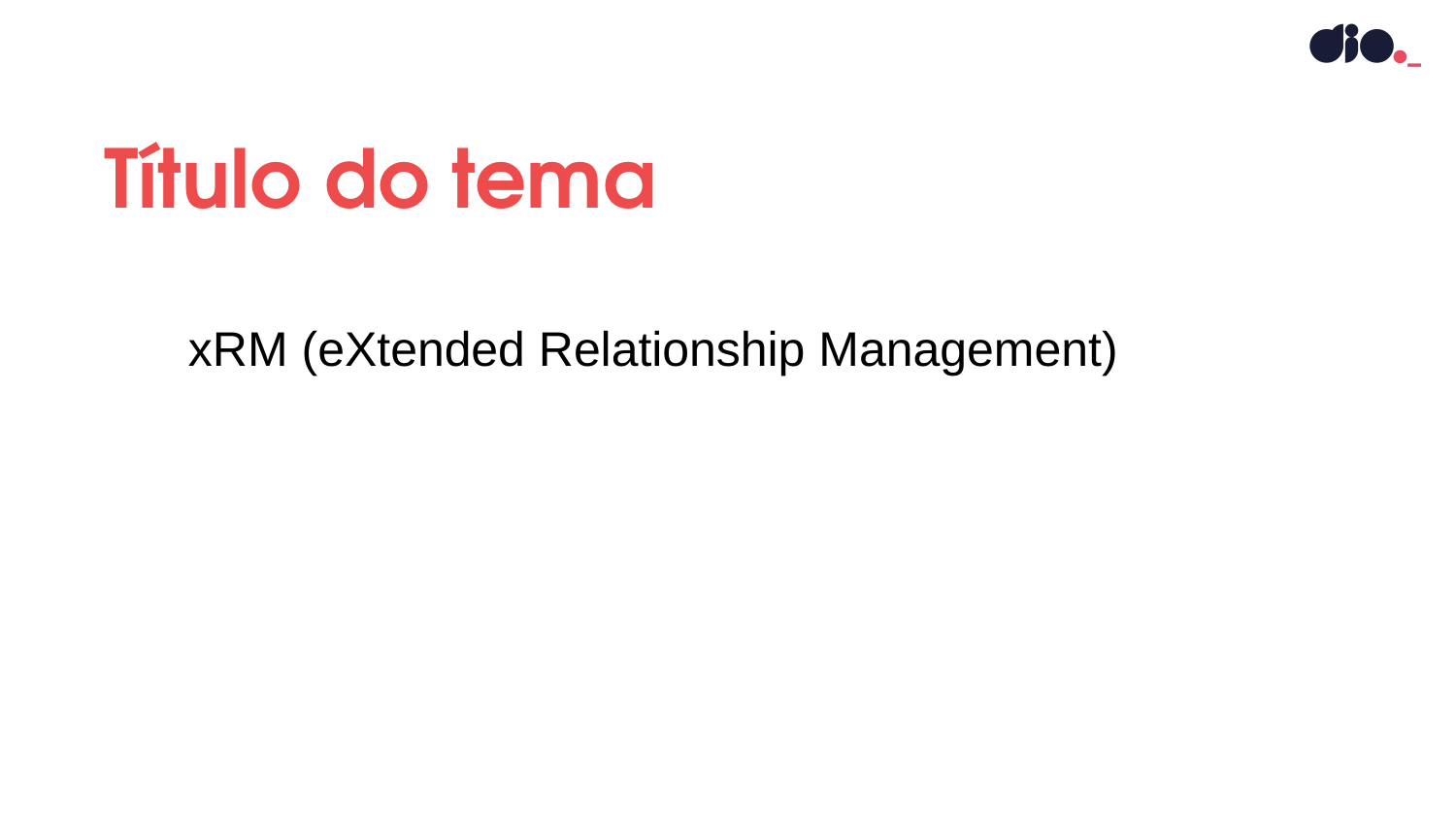

Título do tema
xRM (eXtended Relationship Management)